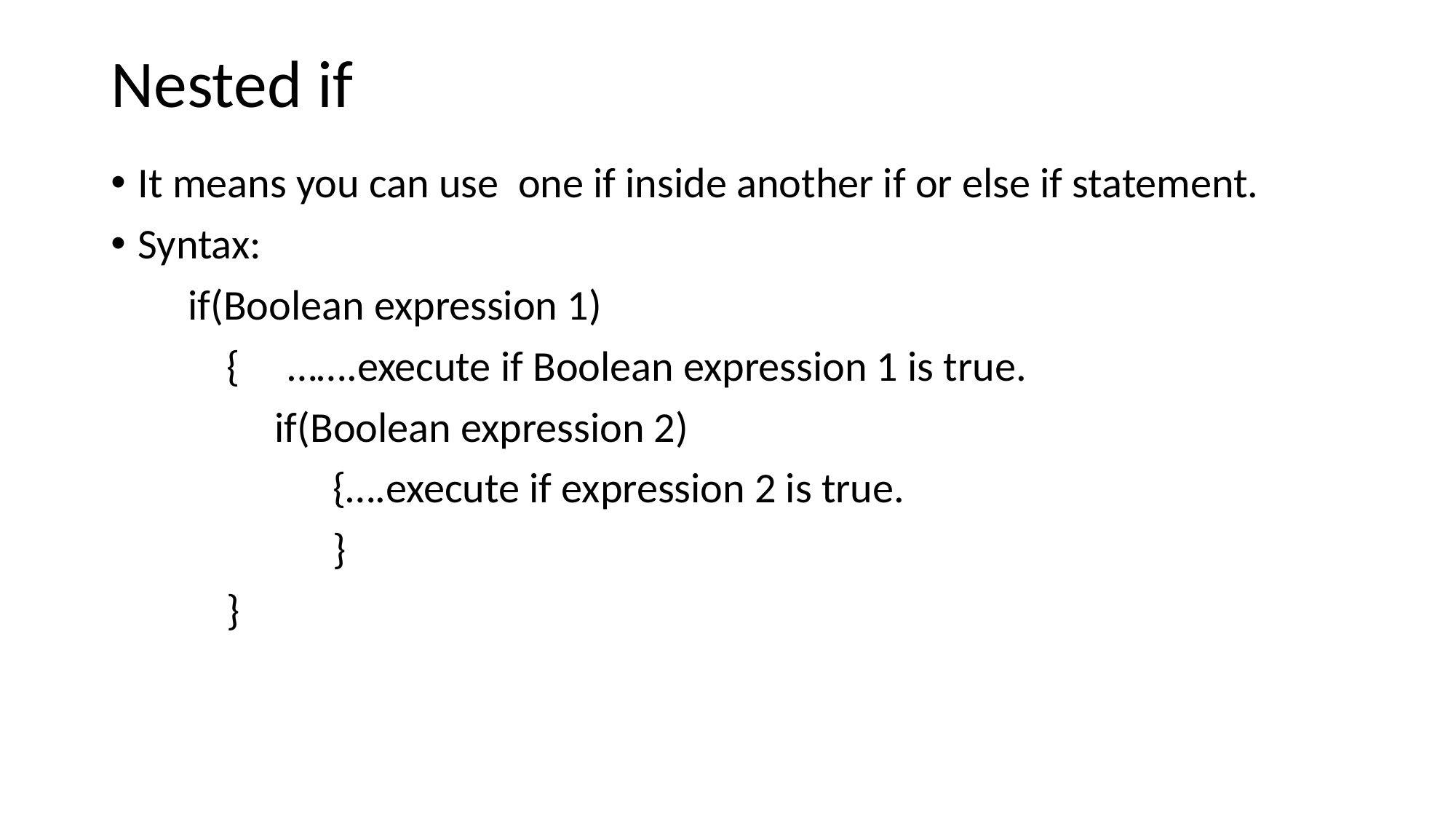

# Nested if
It means you can use  one if inside another if or else if statement.
Syntax:
        if(Boolean expression 1)
            {     …….execute if Boolean expression 1 is true.
                 if(Boolean expression 2)
                       {….execute if expression 2 is true.
                       }
            }